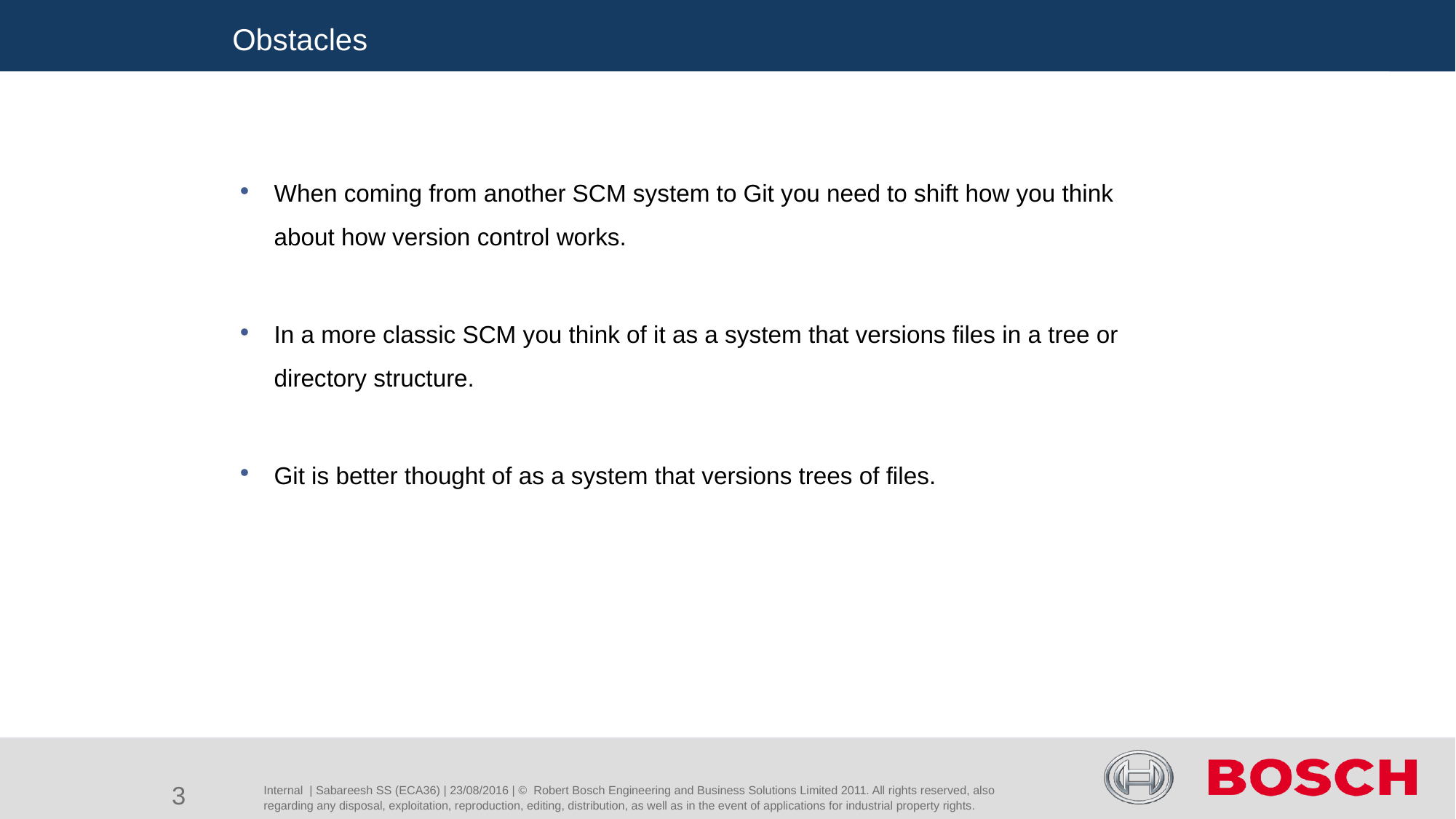

Obstacles

When coming from another SCM system to Git you need to shift how you think about how version control works.

In a more classic SCM you think of it as a system that versions files in a tree or directory structure.

Git is better thought of as a system that versions trees of files.

3
Internal  | Sabareesh SS (ECA36) | 23/08/2016 | ©  Robert Bosch Engineering and Business Solutions Limited 2011. All rights reserved, also regarding any disposal, exploitation, reproduction, editing, distribution, as well as in the event of applications for industrial property rights.